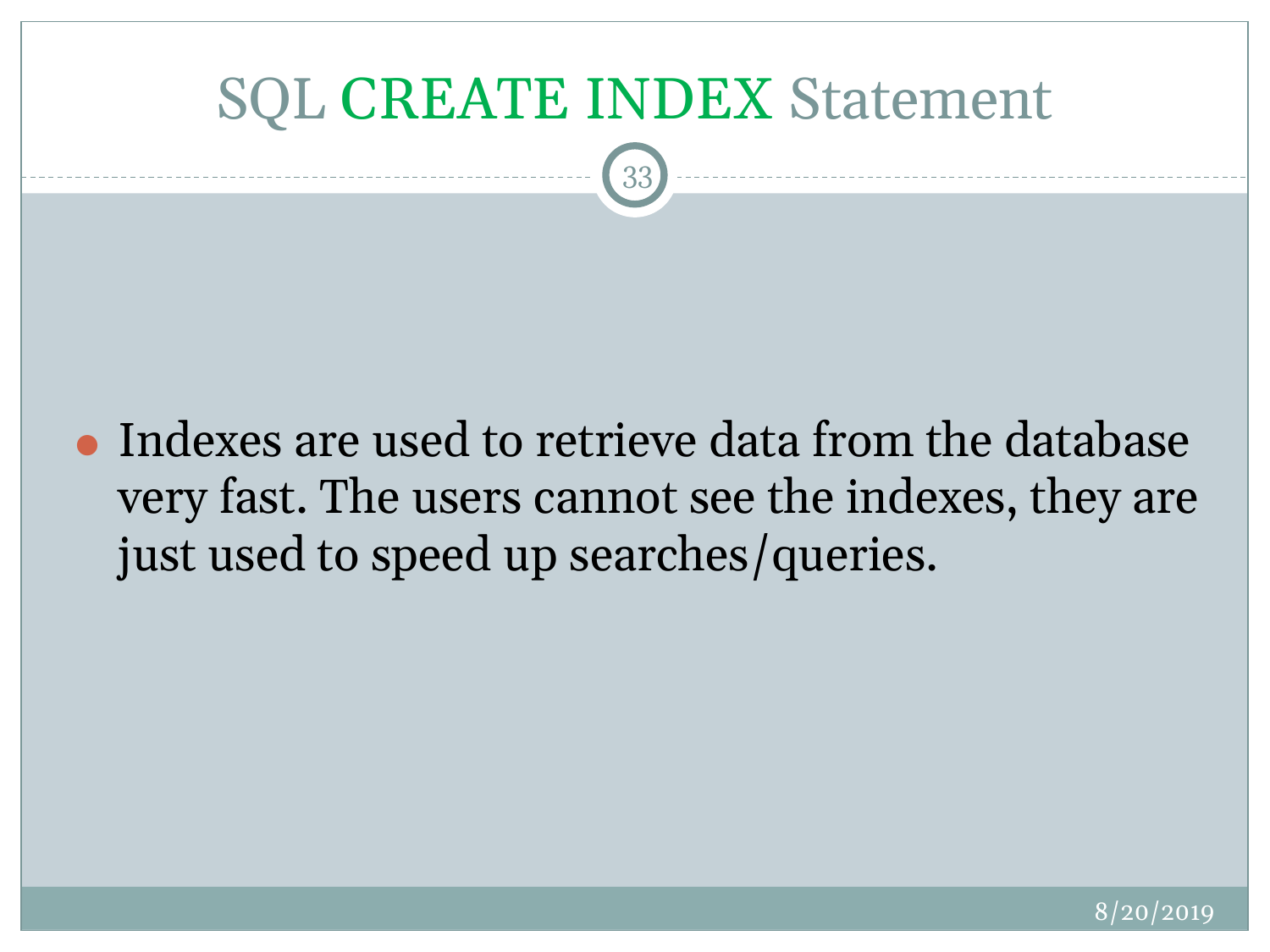

# SQL CREATE INDEX Statement
33

Indexes are used to retrieve data from the database very fast. The users cannot see the indexes, they are just used to speed up searches/queries.

8/20/2019